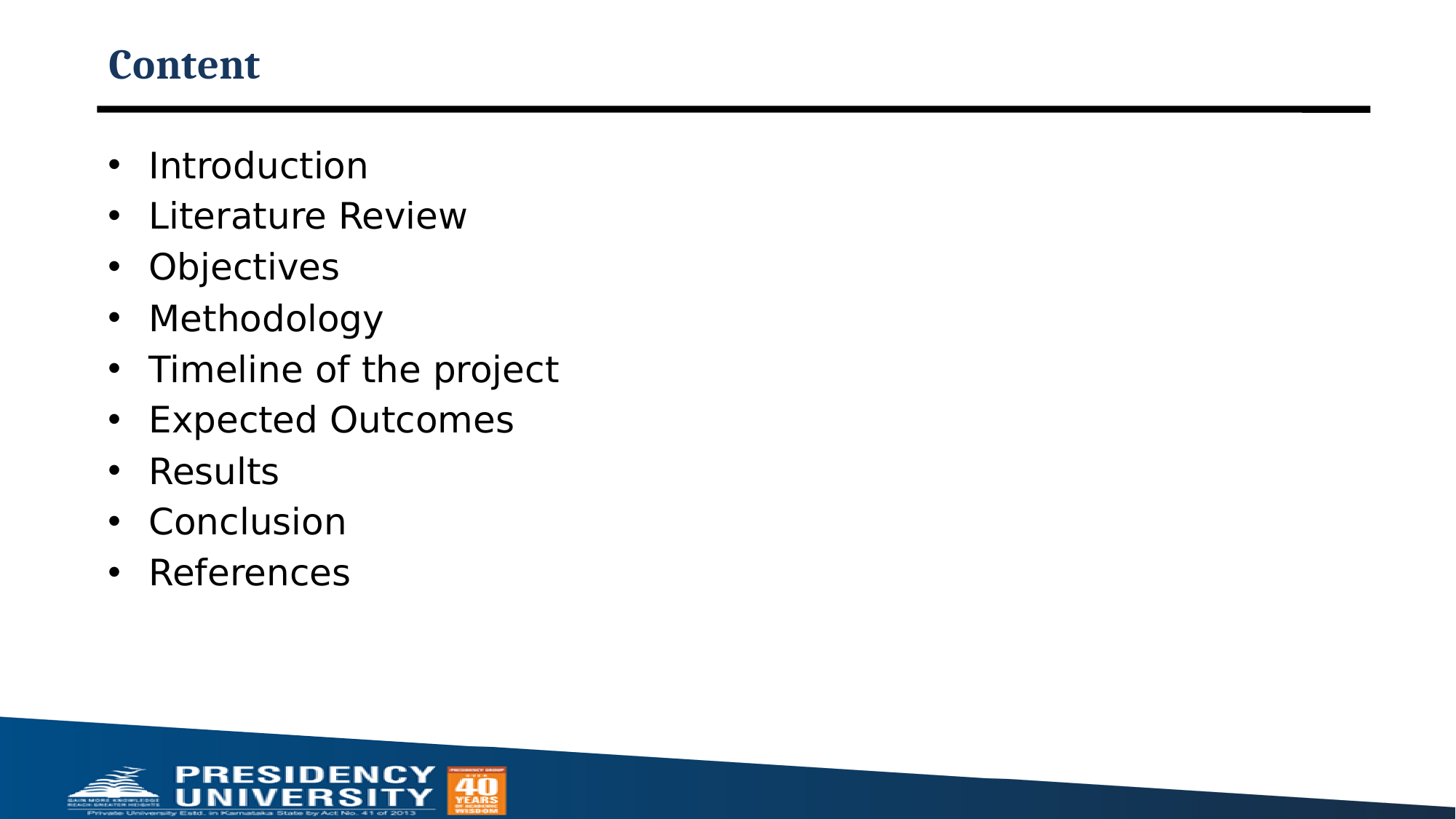

# Content
Introduction
Literature Review
Objectives
Methodology
Timeline of the project
Expected Outcomes
Results
Conclusion
References